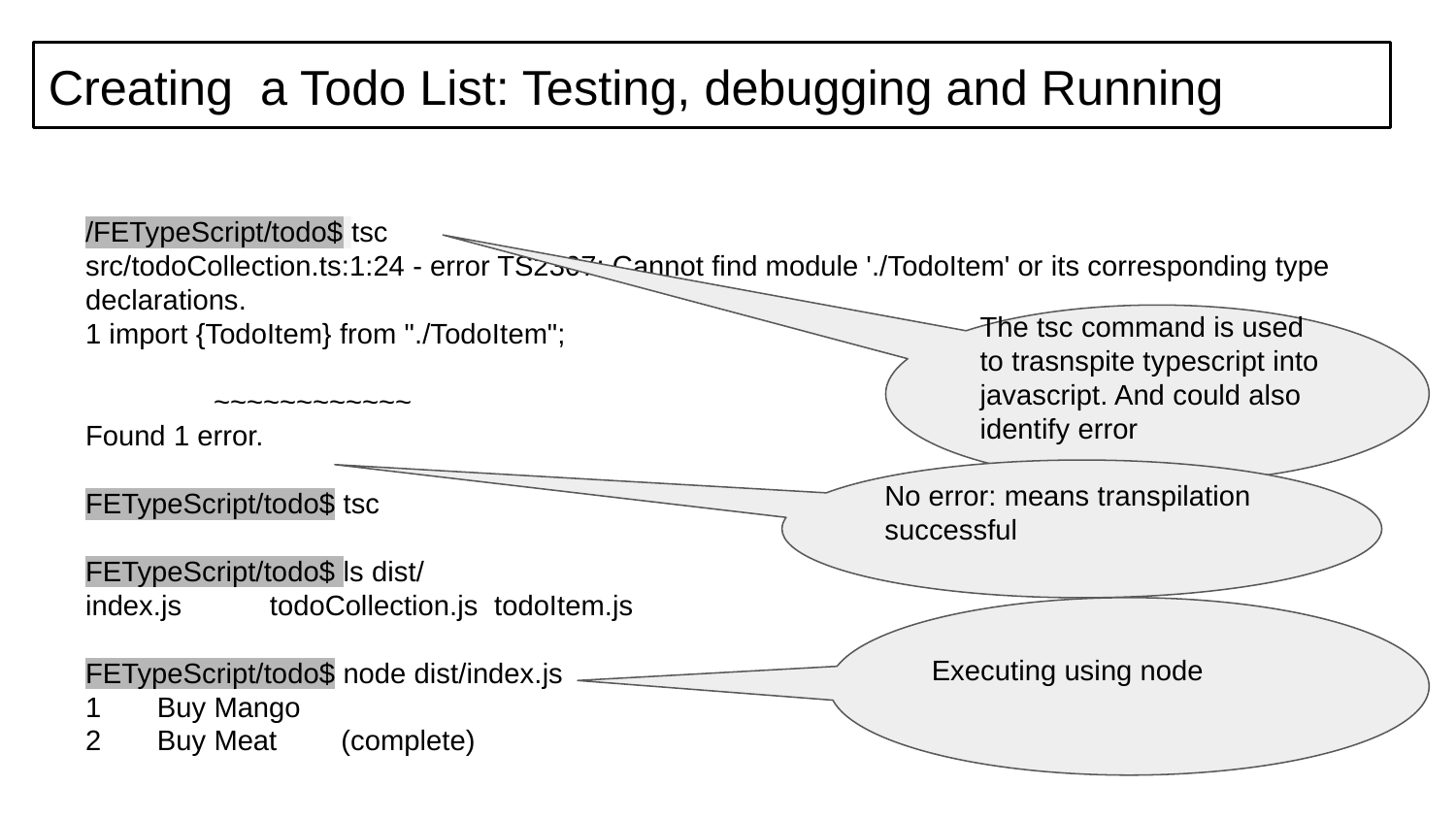

# Creating  a Todo List:
Creating  a Todo List: Testing, debugging and Running
/FETypeScript/todo$ tsc
src/todoCollection.ts:1:24 - error TS2307: Cannot find module './TodoItem' or its corresponding type declarations.
1 import {TodoItem} from "./TodoItem";

                ~~~~~~~~~~~~
Found 1 error.

FETypeScript/todo$ tsc

FETypeScript/todo$ ls dist/
index.js           todoCollection.js  todoItem.js

FETypeScript/todo$ node dist/index.js
1       Buy Mango
2       Buy Meat        (complete)

The tsc command is used to trasnspite typescript into javascript. And could also identify error

No error: means transpilation successful

Executing using node